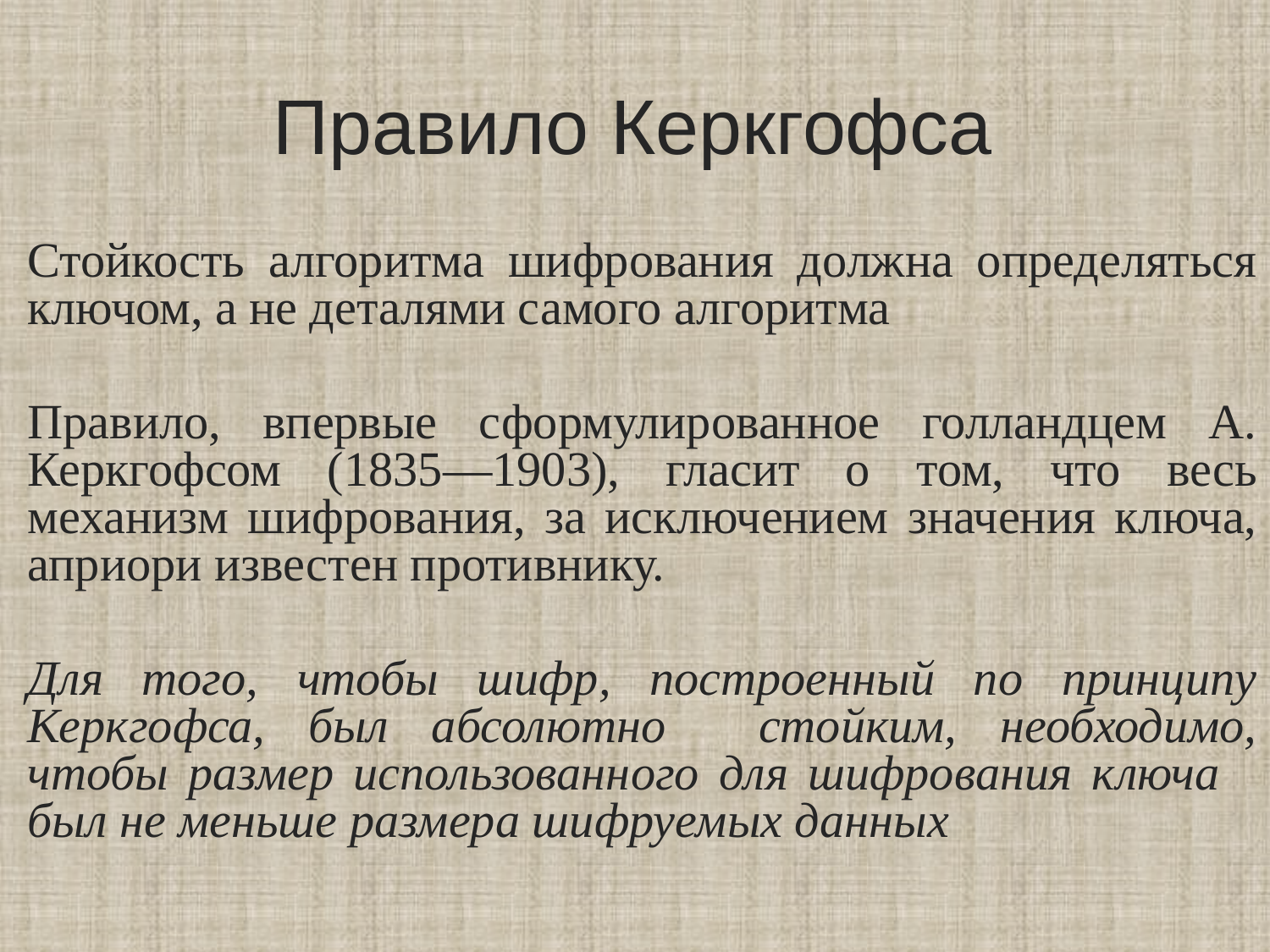

# Правило Керкгофса
Стойкость алгоритма шифрования должна определяться ключом, а не деталями самого алгоритма

Правило, впервые сформулированное голландцем А. Керкгофсом (1835—1903), гласит о том, что весь механизм шифрования, за исключением значения ключа, априори известен противнику.

Для того, чтобы шифр, построенный по принципу Керкгофса, был абсолютно     стойким, необходимо, чтобы размер использованного для шифрования ключа    был не меньше размера шифруемых данных